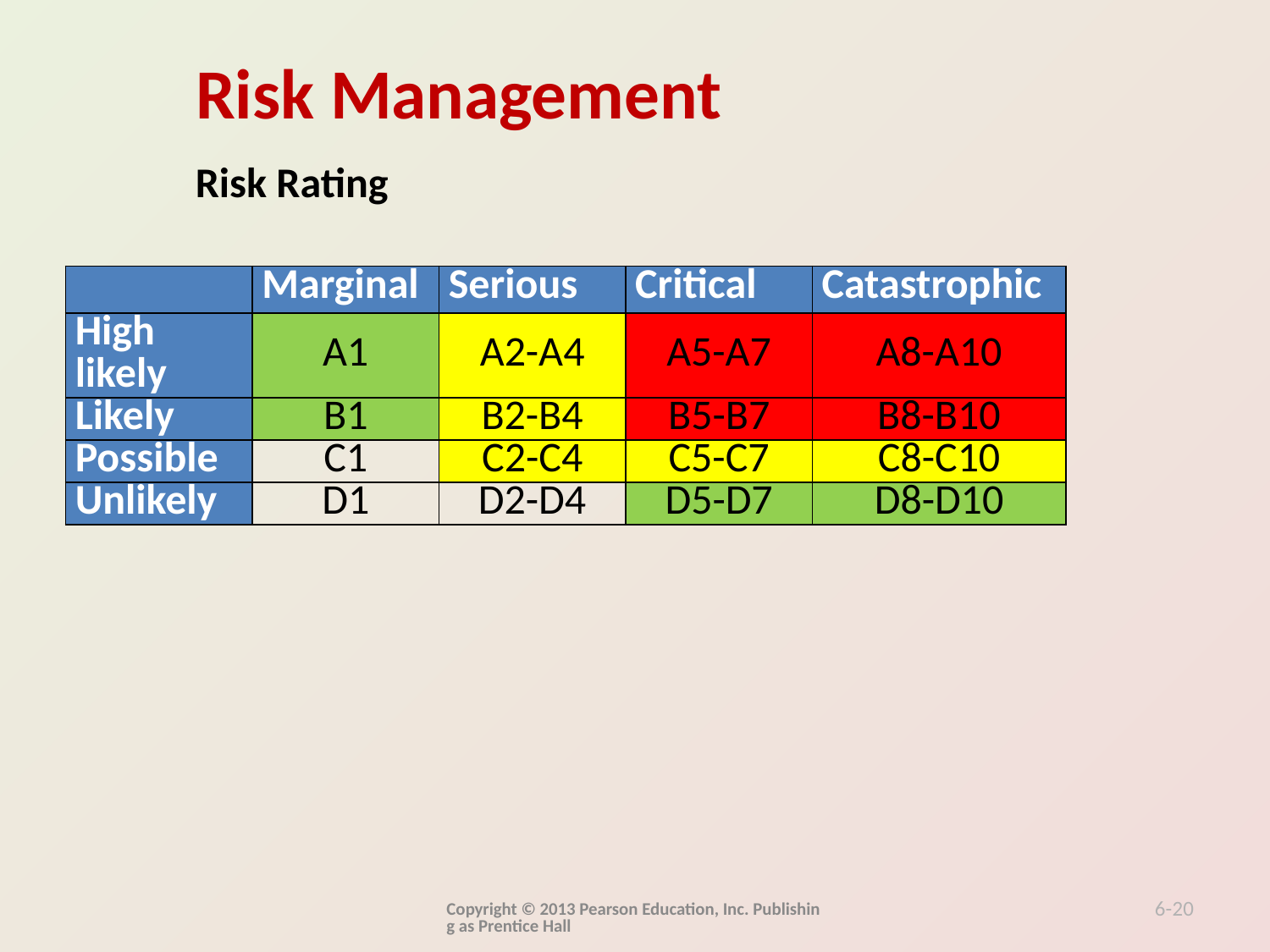

Risk Rating
|  | Marginal | Serious | Critical | Catastrophic |
| --- | --- | --- | --- | --- |
| High likely | A1 | A2-A4 | A5-A7 | A8-A10 |
| Likely | B1 | B2-B4 | B5-B7 | B8-B10 |
| Possible | C1 | C2-C4 | C5-C7 | C8-C10 |
| Unlikely | D1 | D2-D4 | D5-D7 | D8-D10 |
Copyright © 2013 Pearson Education, Inc. Publishing as Prentice Hall
6-20